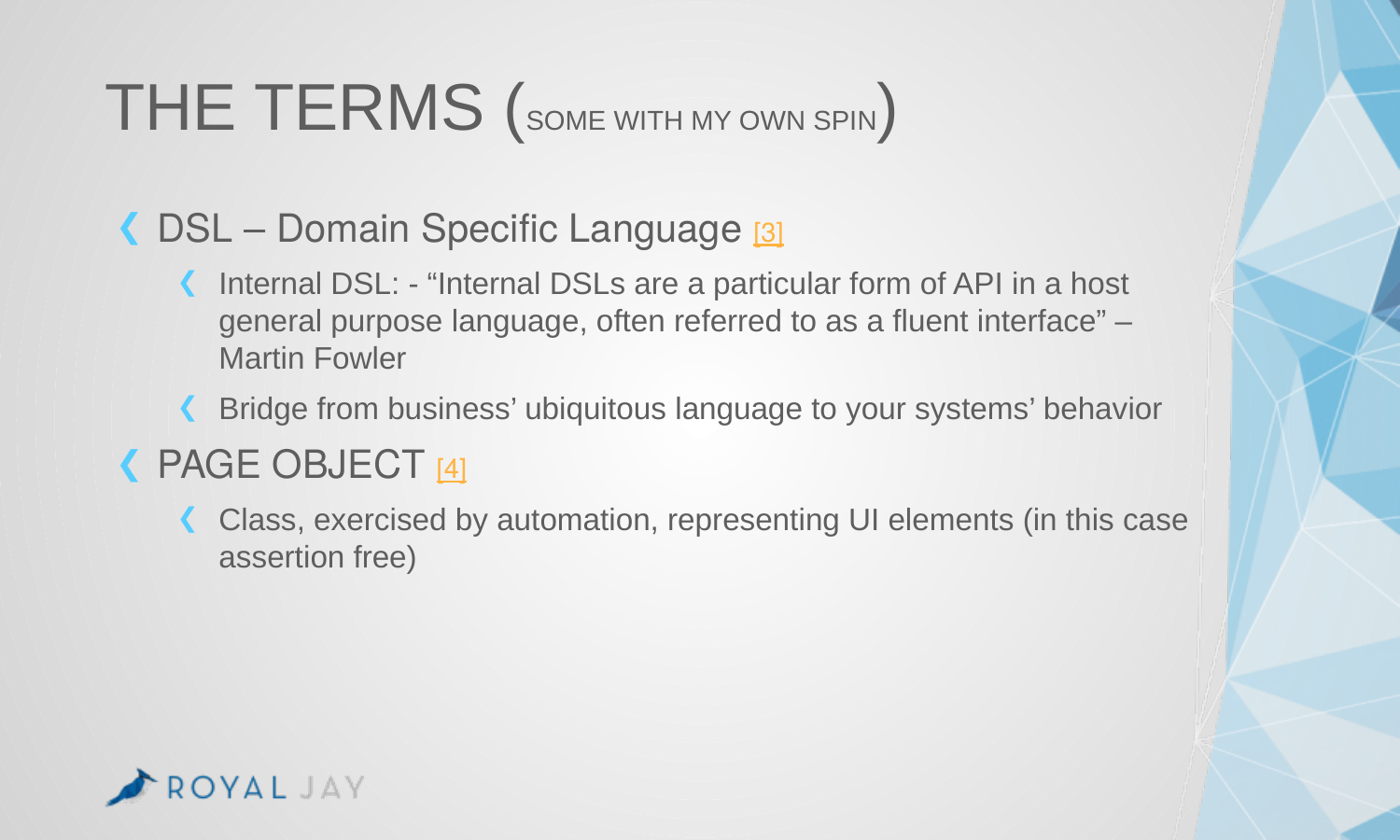

# The Terms (Some with my own spin)
DSL – Domain Specific Language [3]
Internal DSL: - “Internal DSLs are a particular form of API in a host general purpose language, often referred to as a fluent interface” – Martin Fowler
Bridge from business’ ubiquitous language to your systems’ behavior
PAGE OBJECT [4]
Class, exercised by automation, representing UI elements (in this case assertion free)